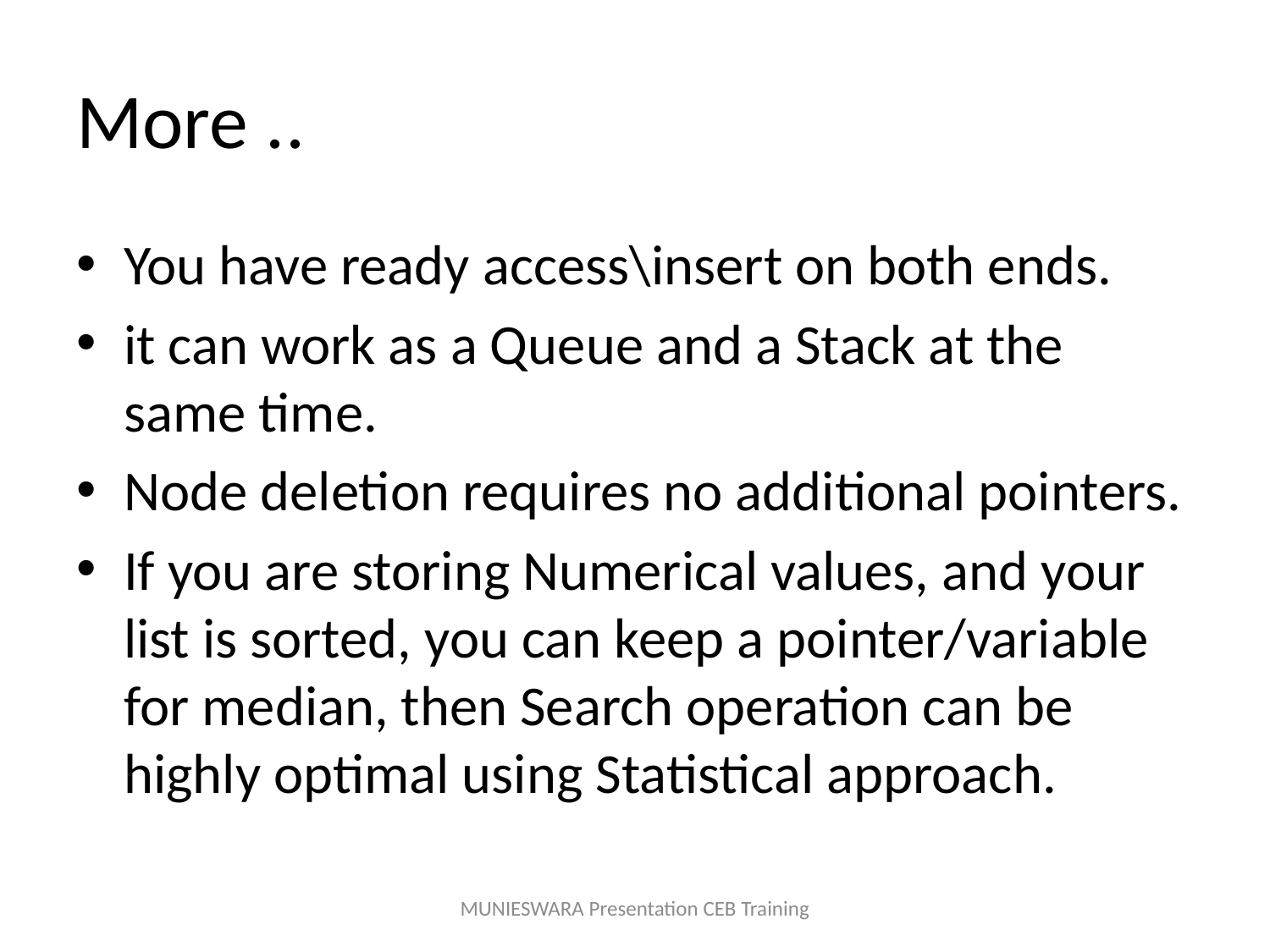

# More ..
You have ready access\insert on both ends.
it can work as a Queue and a Stack at the same time.
Node deletion requires no additional pointers.
If you are storing Numerical values, and your list is sorted, you can keep a pointer/variable for median, then Search operation can be highly optimal using Statistical approach.

MUNIESWARA Presentation CEB Training